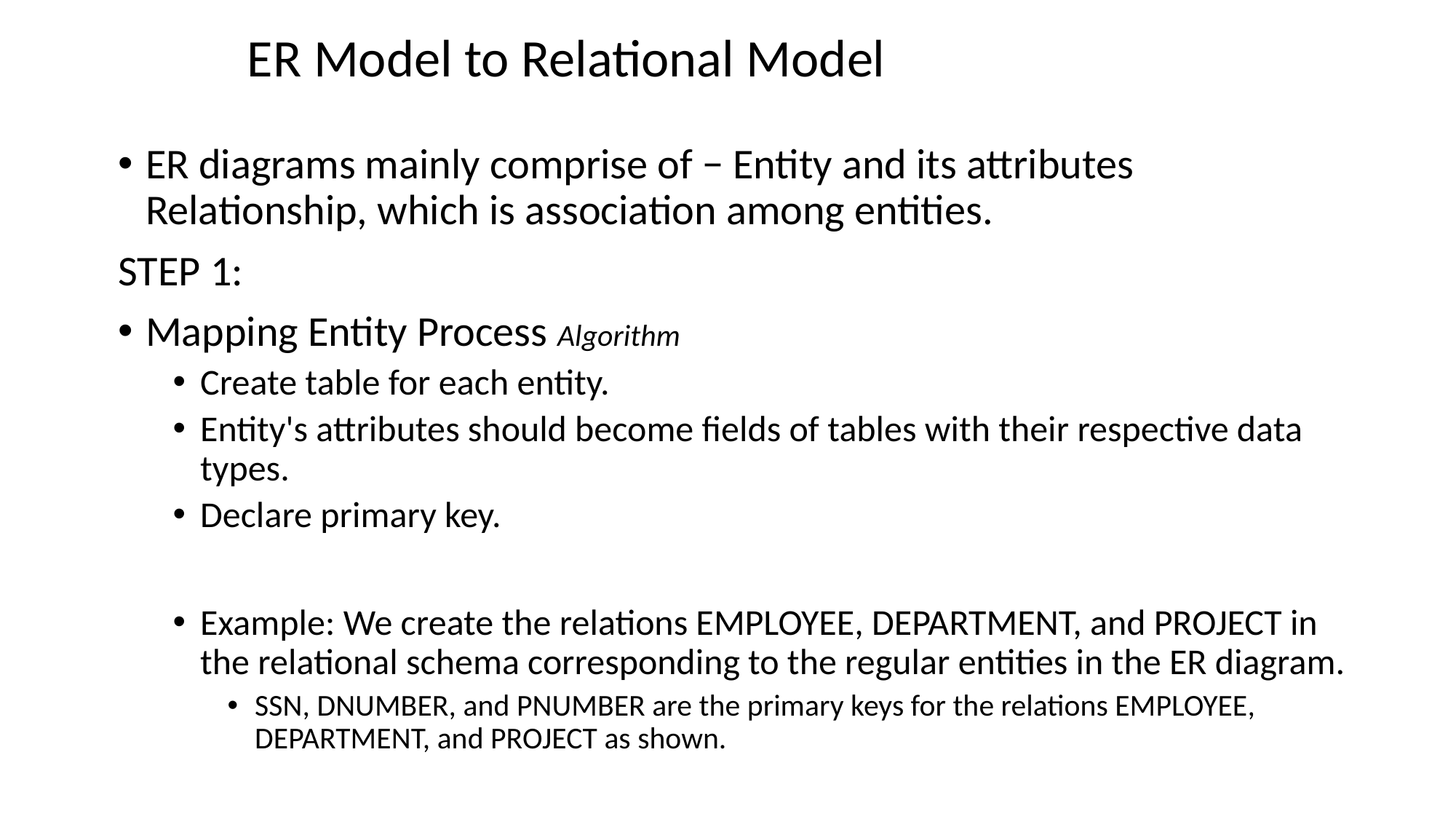

# ER Model to Relational Model
ER diagrams mainly comprise of − Entity and its attributes Relationship, which is association among entities.
STEP 1:
Mapping Entity Process Algorithm
Create table for each entity.
Entity's attributes should become fields of tables with their respective data types.
Declare primary key.

Example: We create the relations EMPLOYEE, DEPARTMENT, and PROJECT in the relational schema corresponding to the regular entities in the ER diagram.
SSN, DNUMBER, and PNUMBER are the primary keys for the relations EMPLOYEE, DEPARTMENT, and PROJECT as shown.